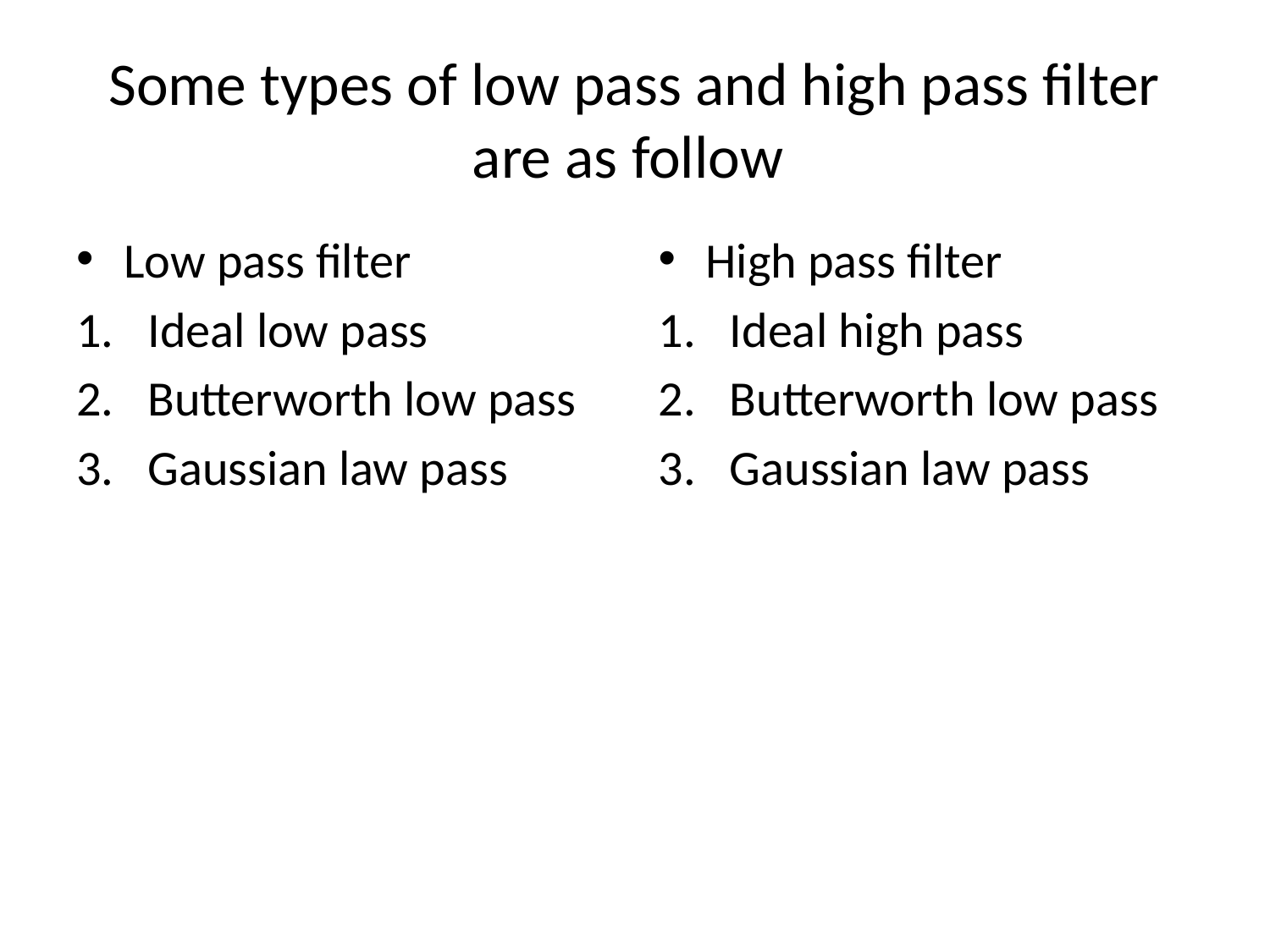

# Some types of low pass and high pass filter are as follow
Low pass filter
Ideal low pass
Butterworth low pass
Gaussian law pass

High pass filter
Ideal high pass
Butterworth low pass
Gaussian law pass